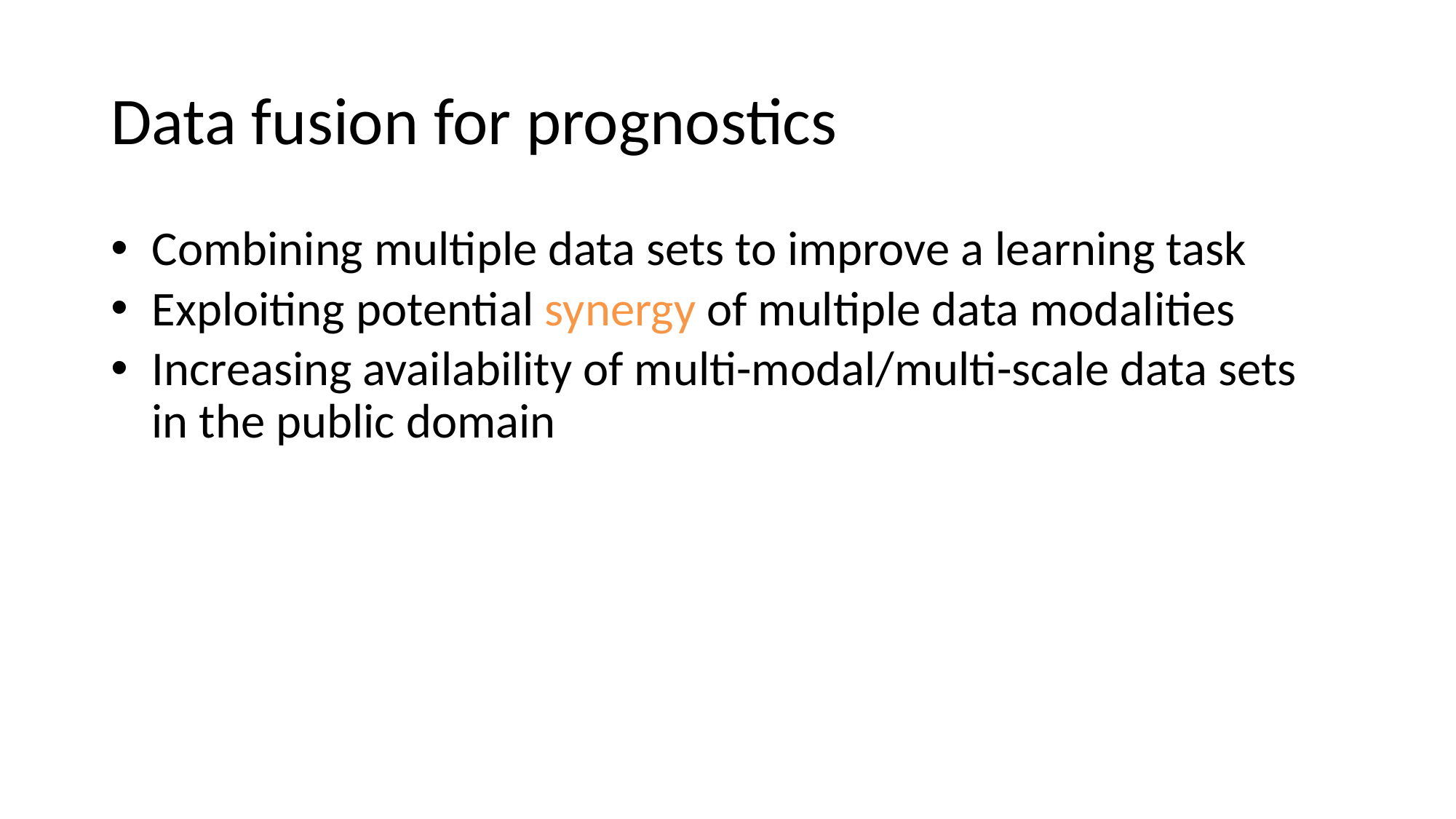

# Data fusion for prognostics
Combining multiple data sets to improve a learning task
Exploiting potential synergy of multiple data modalities
Increasing availability of multi-modal/multi-scale data sets in the public domain